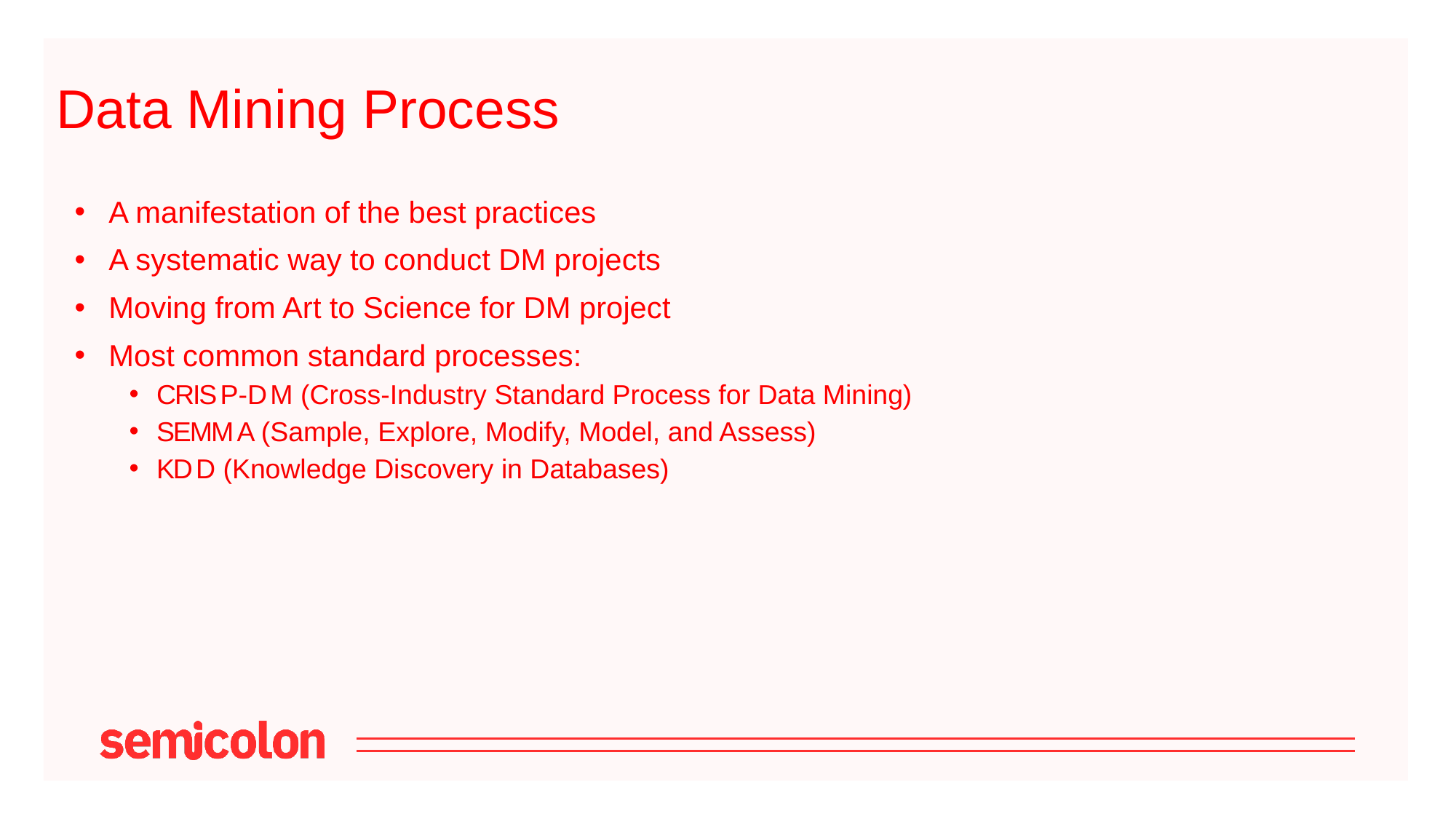

# Data Mining Process
A manifestation of the best practices
A systematic way to conduct DM projects
Moving from Art to Science for DM project
Most common standard processes:
C R I S P-D M (Cross-Industry Standard Process for Data Mining)
S E M M A (Sample, Explore, Modify, Model, and Assess)
K D D (Knowledge Discovery in Databases)